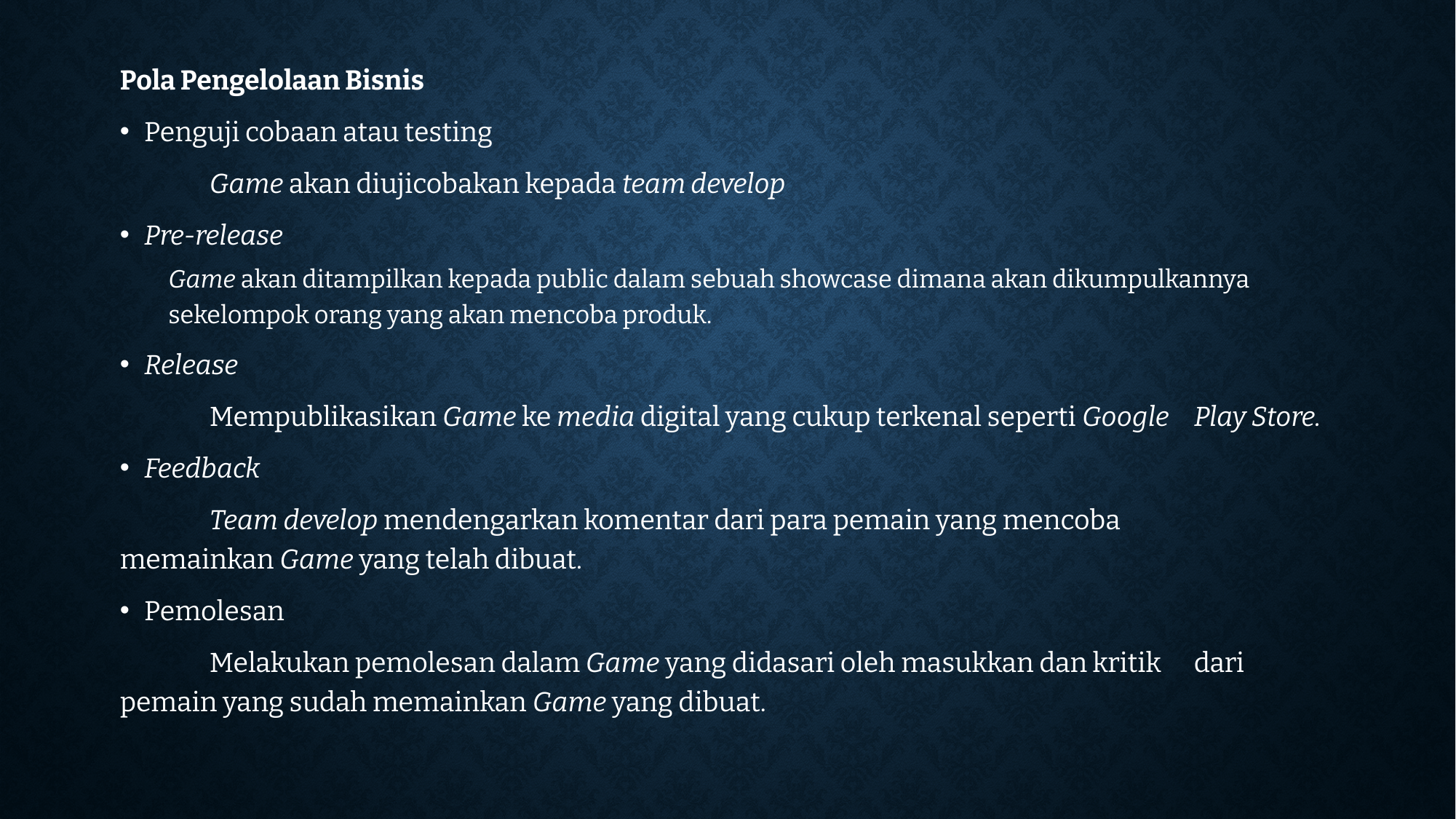

Pola Pengelolaan Bisnis
Penguji cobaan atau testing
	Game akan diujicobakan kepada team develop
Pre-release
Game akan ditampilkan kepada public dalam sebuah showcase dimana akan dikumpulkannya sekelompok orang yang akan mencoba produk.
Release
	Mempublikasikan Game ke media digital yang cukup terkenal seperti Google 	Play Store.
Feedback
	Team develop mendengarkan komentar dari para pemain yang mencoba 	memainkan Game yang telah dibuat.
Pemolesan
	Melakukan pemolesan dalam Game yang didasari oleh masukkan dan kritik 	dari pemain yang sudah memainkan Game yang dibuat.